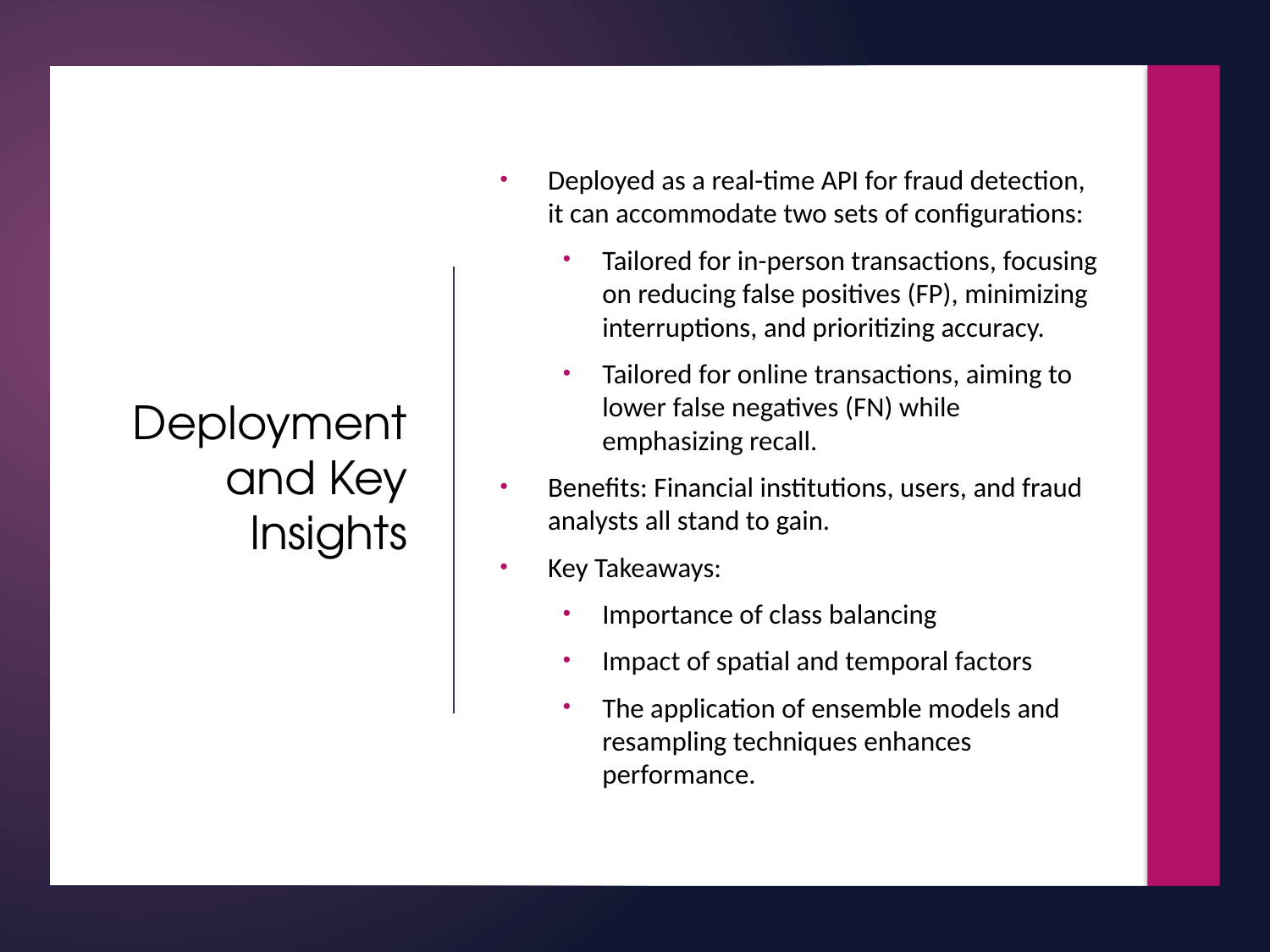

Deployed as a real-time API for fraud detection, it can accommodate two sets of configurations:
Tailored for in-person transactions, focusing on reducing false positives (FP), minimizing interruptions, and prioritizing accuracy.
Tailored for online transactions, aiming to lower false negatives (FN) while emphasizing recall.
Benefits: Financial institutions, users, and fraud analysts all stand to gain.
Key Takeaways:
Importance of class balancing
Impact of spatial and temporal factors
The application of ensemble models and resampling techniques enhances performance.
# Deployment and Key Insights